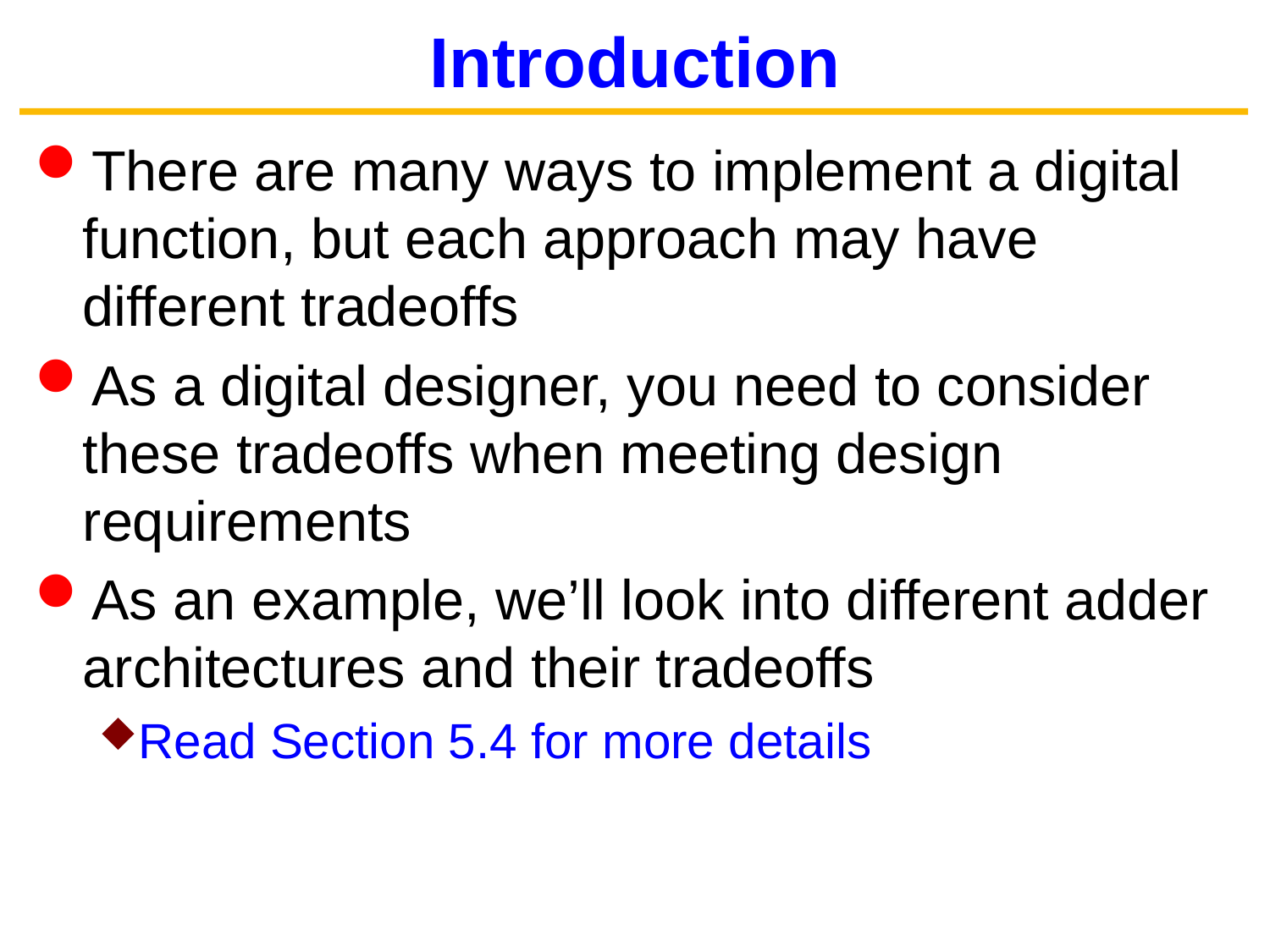

# Introduction
There are many ways to implement a digital function, but each approach may have different tradeoffs
As a digital designer, you need to consider these tradeoffs when meeting design requirements
As an example, we’ll look into different adder architectures and their tradeoffs
Read Section 5.4 for more details